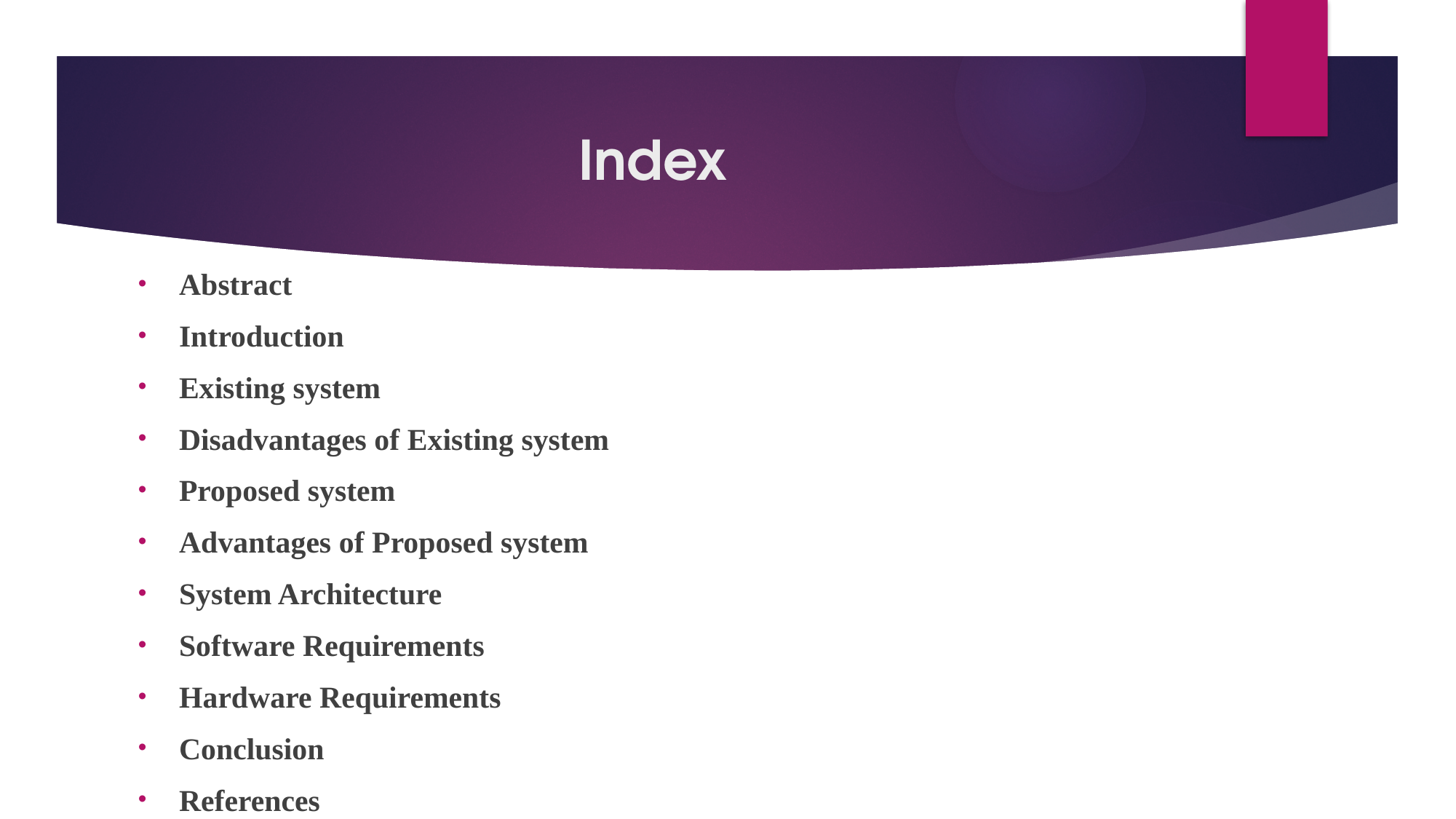

# Index
Abstract
Introduction
Existing system
Disadvantages of Existing system
Proposed system
Advantages of Proposed system
System Architecture
Software Requirements
Hardware Requirements
Conclusion
References